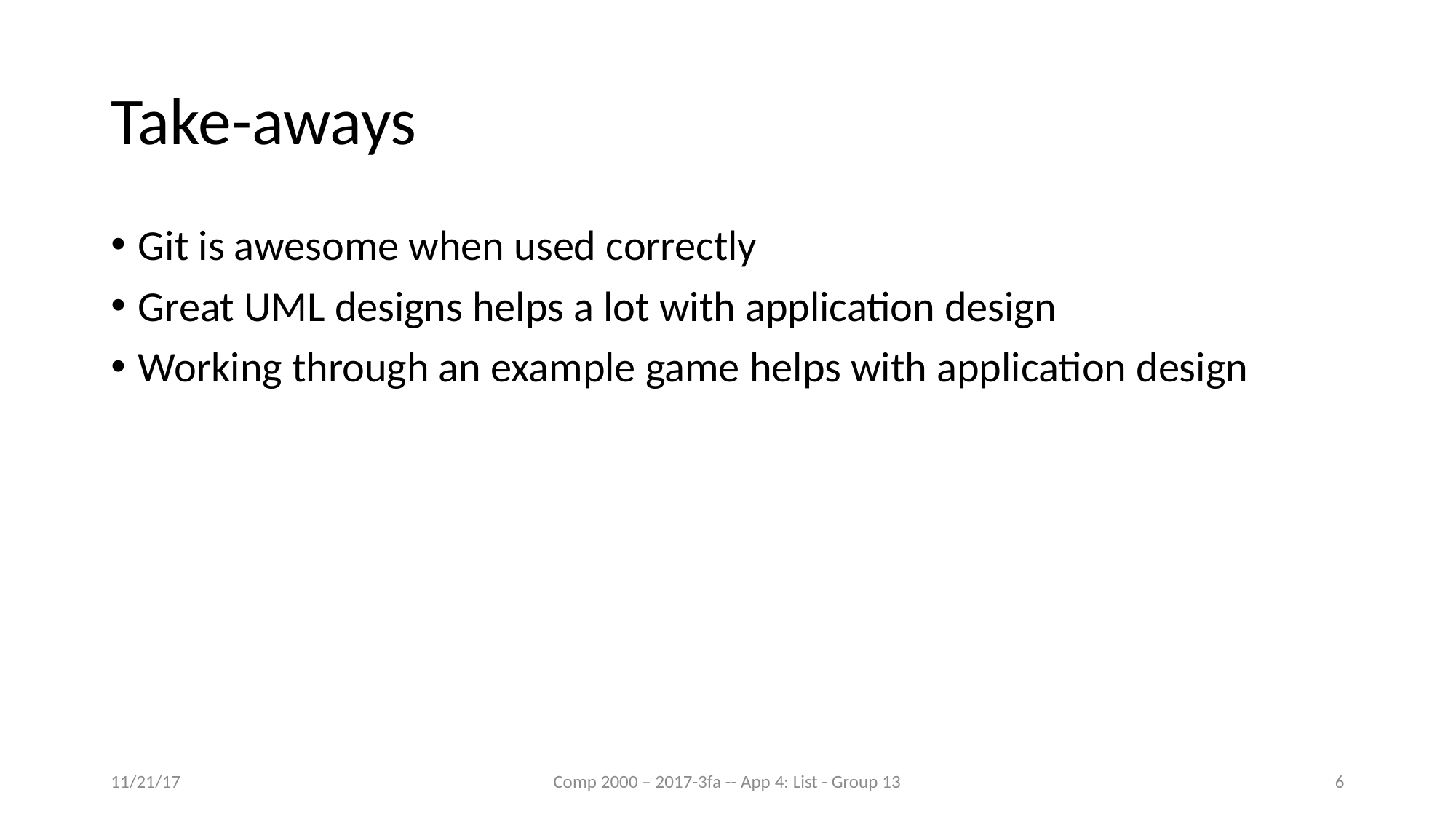

# Take-aways
Git is awesome when used correctly
Great UML designs helps a lot with application design
Working through an example game helps with application design
11/21/17
Comp 2000 – 2017-3fa -- App 4: List - Group 13
6